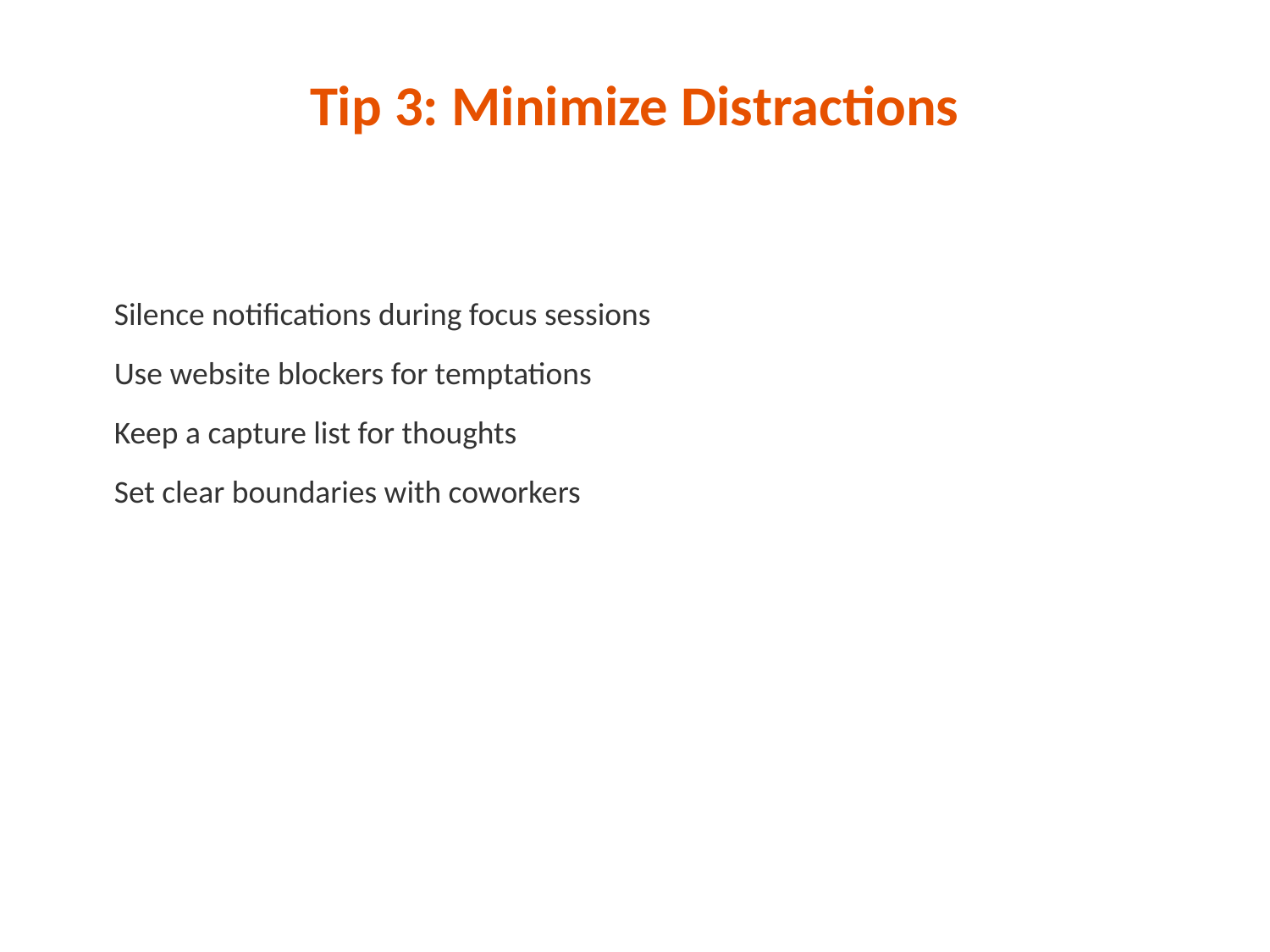

Tip 3: Minimize Distractions

Silence notifications during focus sessions
Use website blockers for temptations
Keep a capture list for thoughts
Set clear boundaries with coworkers